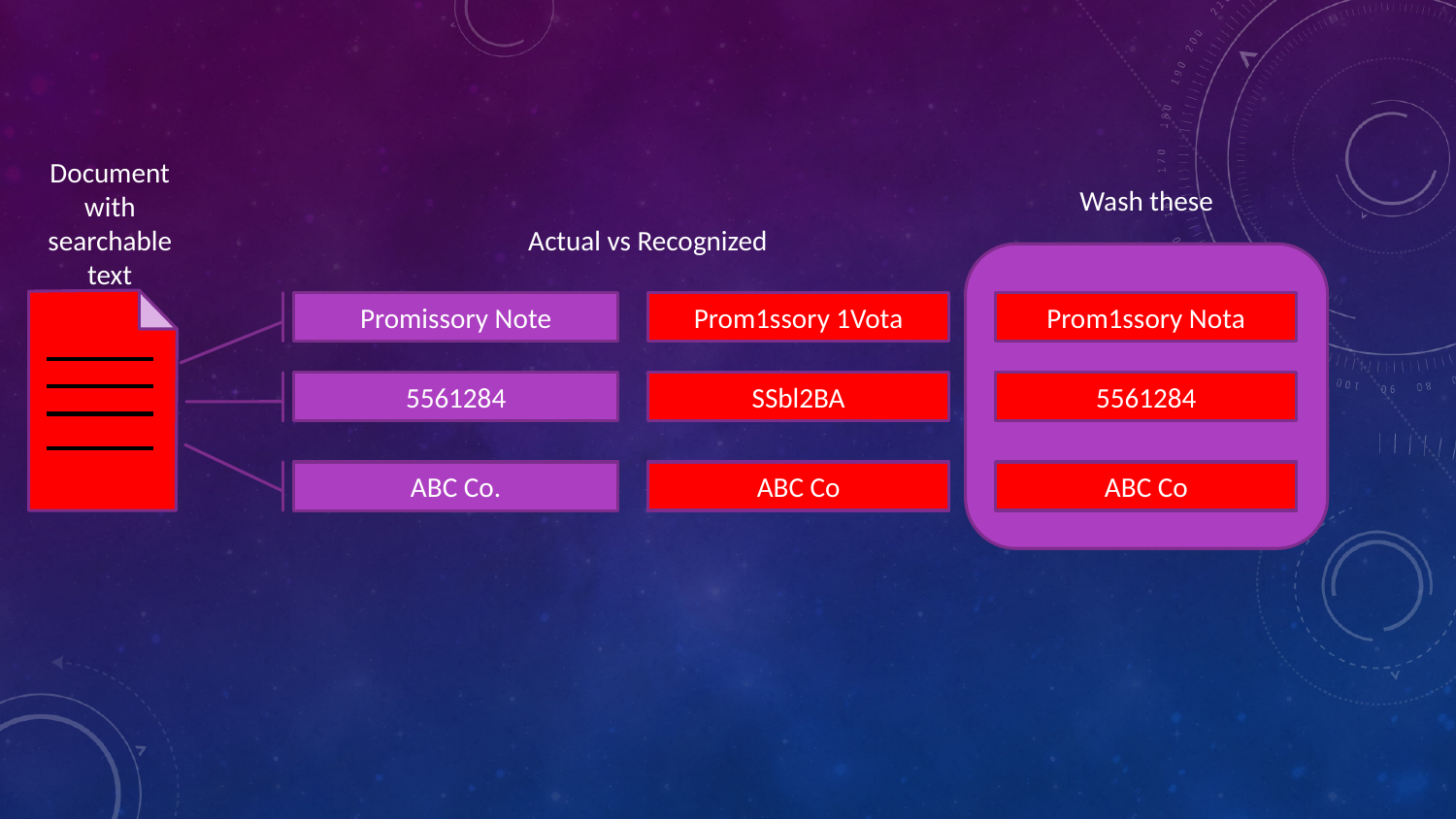

Document with searchable text
Wash these
Actual vs Recognized

Promissory Note
Prom1ssory 1Vota
Prom1ssory Nota
5561284
SSbl2BA
5561284
ABC Co.
ABC Co
ABC Co